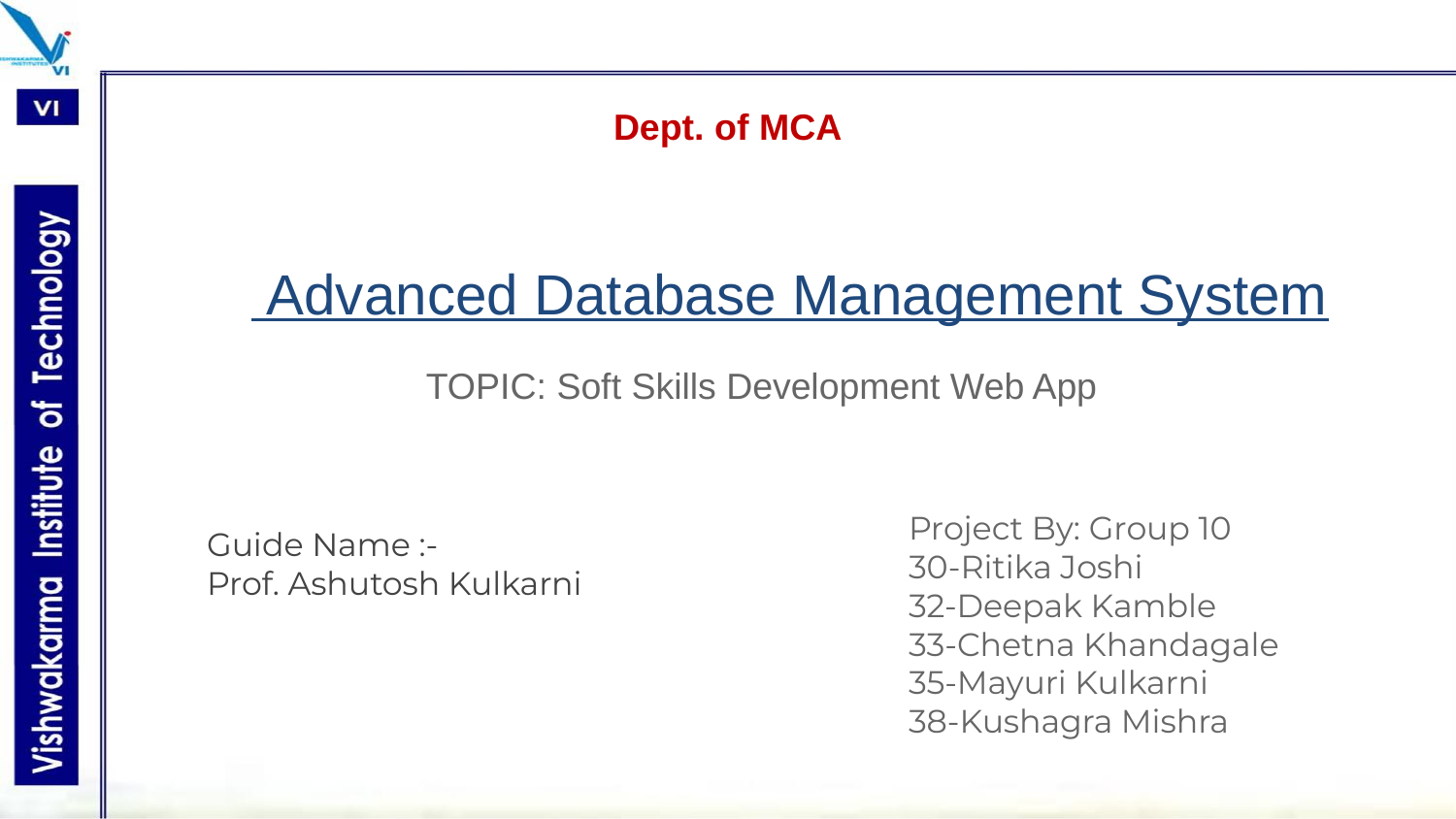

Dept. of MCA
# Advanced Database Management System
TOPIC: Soft Skills Development Web App
Project By: Group 10
30-Ritika Joshi
32-Deepak Kamble
33-Chetna Khandagale
35-Mayuri Kulkarni
38-Kushagra Mishra

Guide Name :-
Prof. Ashutosh Kulkarni